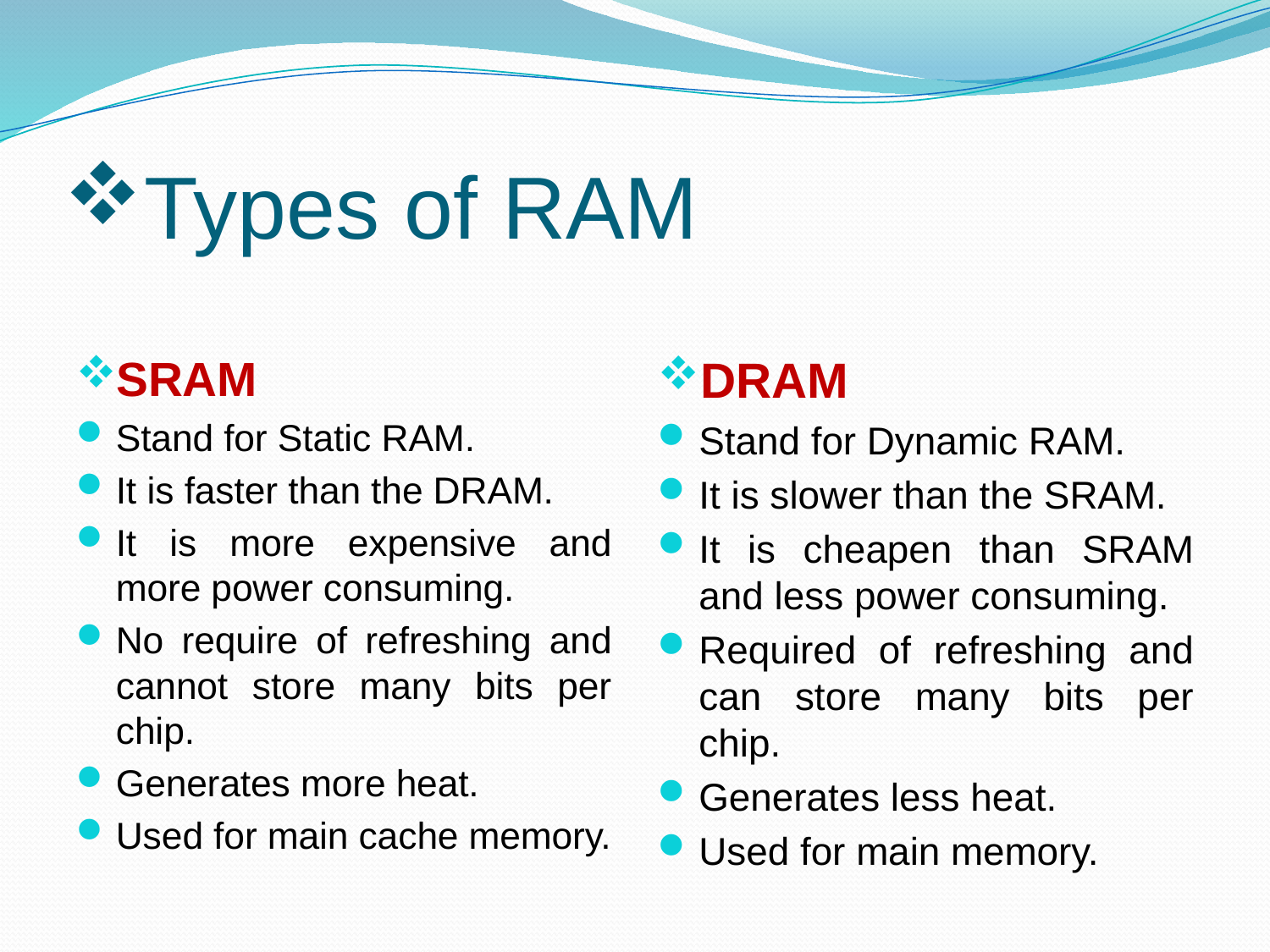

# Types of RAM
SRAM
Stand for Static RAM.
It is faster than the DRAM.
It is more expensive and more power consuming.
No require of refreshing and cannot store many bits per chip.
Generates more heat.
Used for main cache memory.
DRAM
Stand for Dynamic RAM.
It is slower than the SRAM.
It is cheapen than SRAM and less power consuming.
Required of refreshing and can store many bits per chip.
Generates less heat.
Used for main memory.